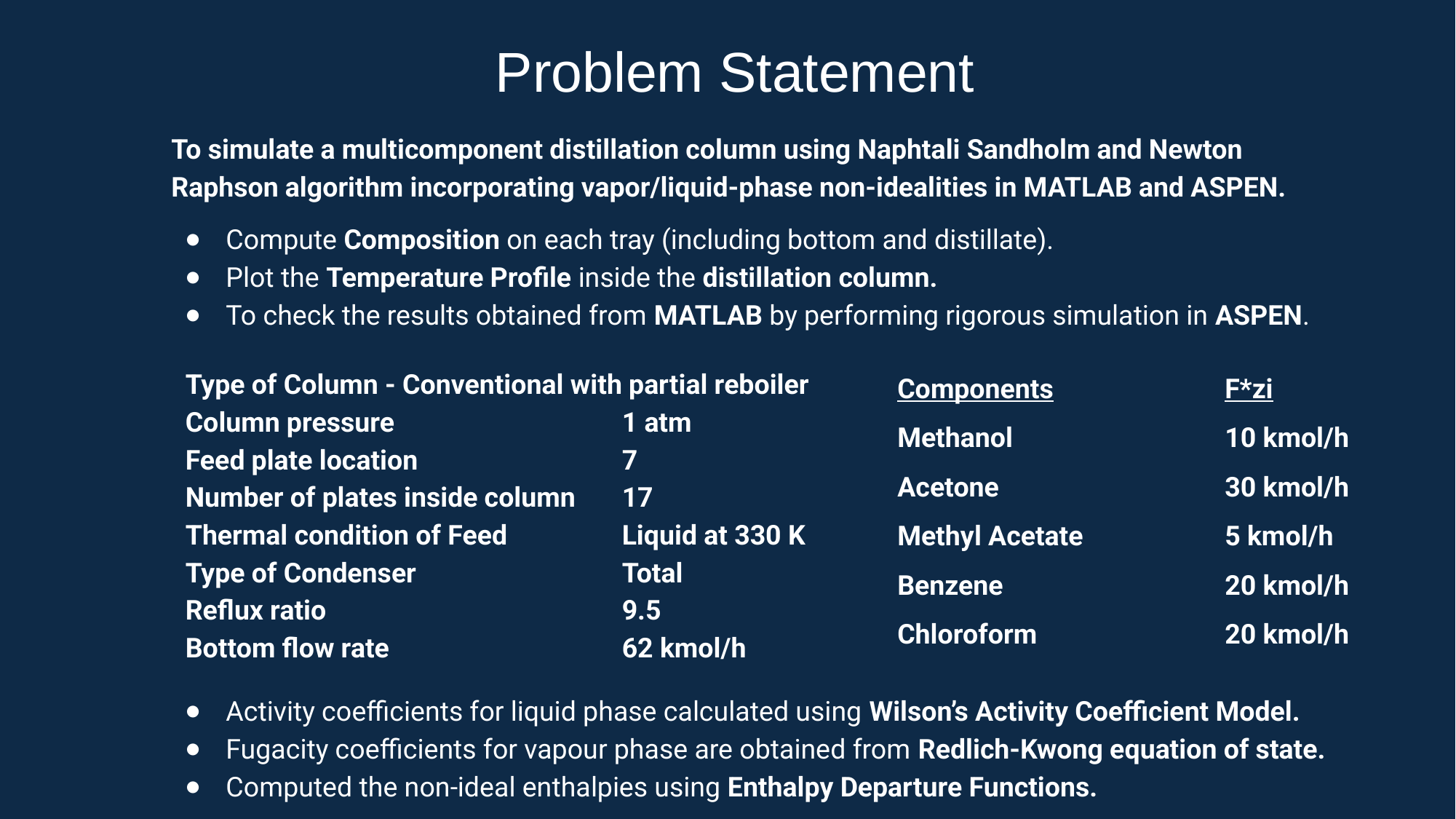

Problem Statement

To simulate a multicomponent distillation column using Naphtali Sandholm and Newton Raphson algorithm incorporating vapor/liquid-phase non-idealities in MATLAB and ASPEN.
Compute Composition on each tray (including bottom and distillate).
Plot the Temperature Profile inside the distillation column.
To check the results obtained from MATLAB by performing rigorous simulation in ASPEN.

Components 		F*zi
Methanol 		10 kmol/h
Acetone 			30 kmol/h
Methyl Acetate 		5 kmol/h
Benzene 		20 kmol/h
Chloroform 		20 kmol/h

Type of Column - Conventional with partial reboiler
Column pressure			1 atm
Feed plate location 		7
Number of plates inside column 	17
Thermal condition of Feed 	Liquid at 330 K
Type of Condenser 		Total
Reflux ratio 			9.5
Bottom flow rate 			62 kmol/h
Activity coefficients for liquid phase calculated using Wilson’s Activity Coefficient Model.
Fugacity coefficients for vapour phase are obtained from Redlich-Kwong equation of state.
Computed the non-ideal enthalpies using Enthalpy Departure Functions.